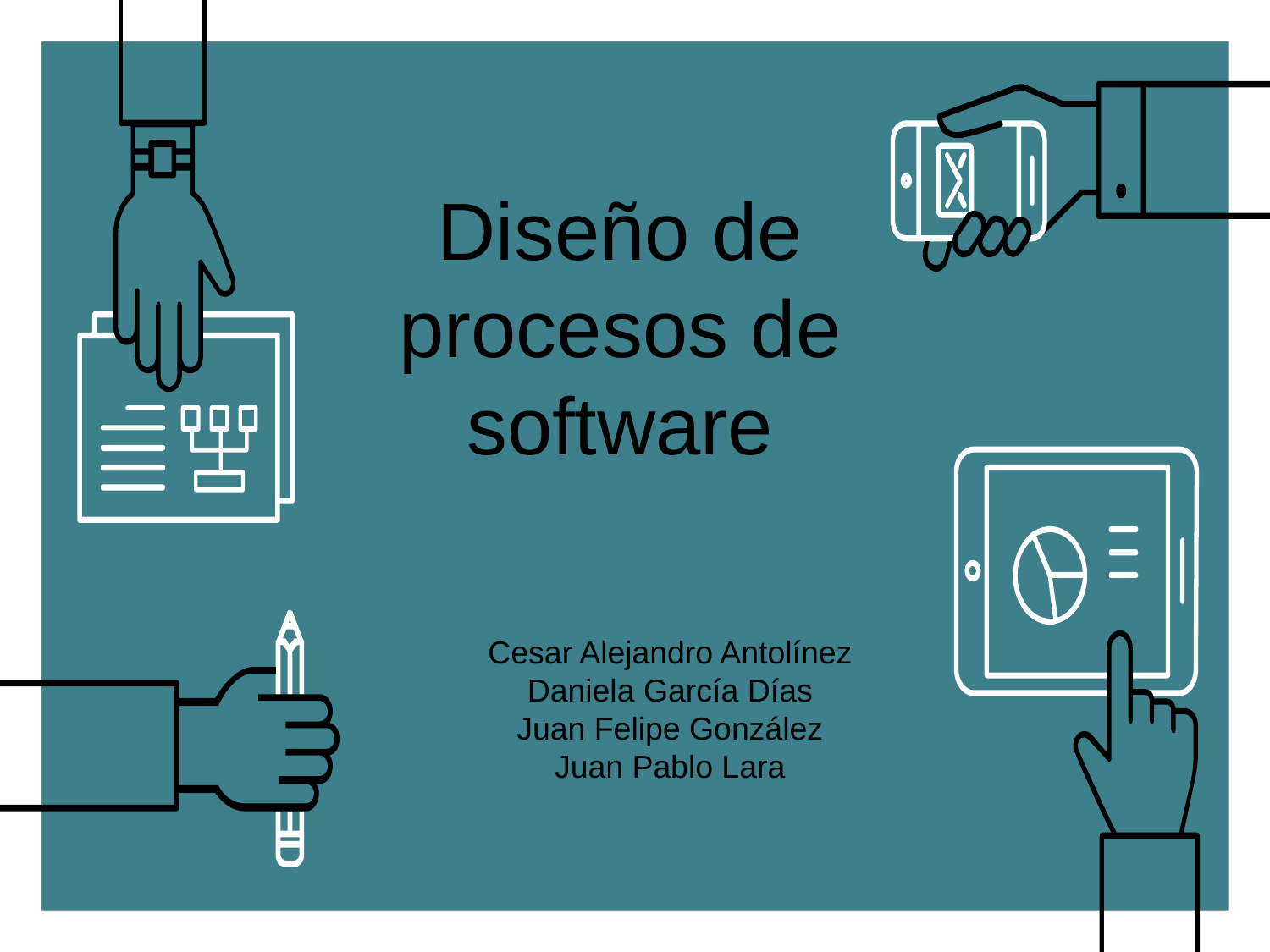

# Diseño de procesos de software
Cesar Alejandro Antolínez
Daniela García Días
Juan Felipe González
Juan Pablo Lara